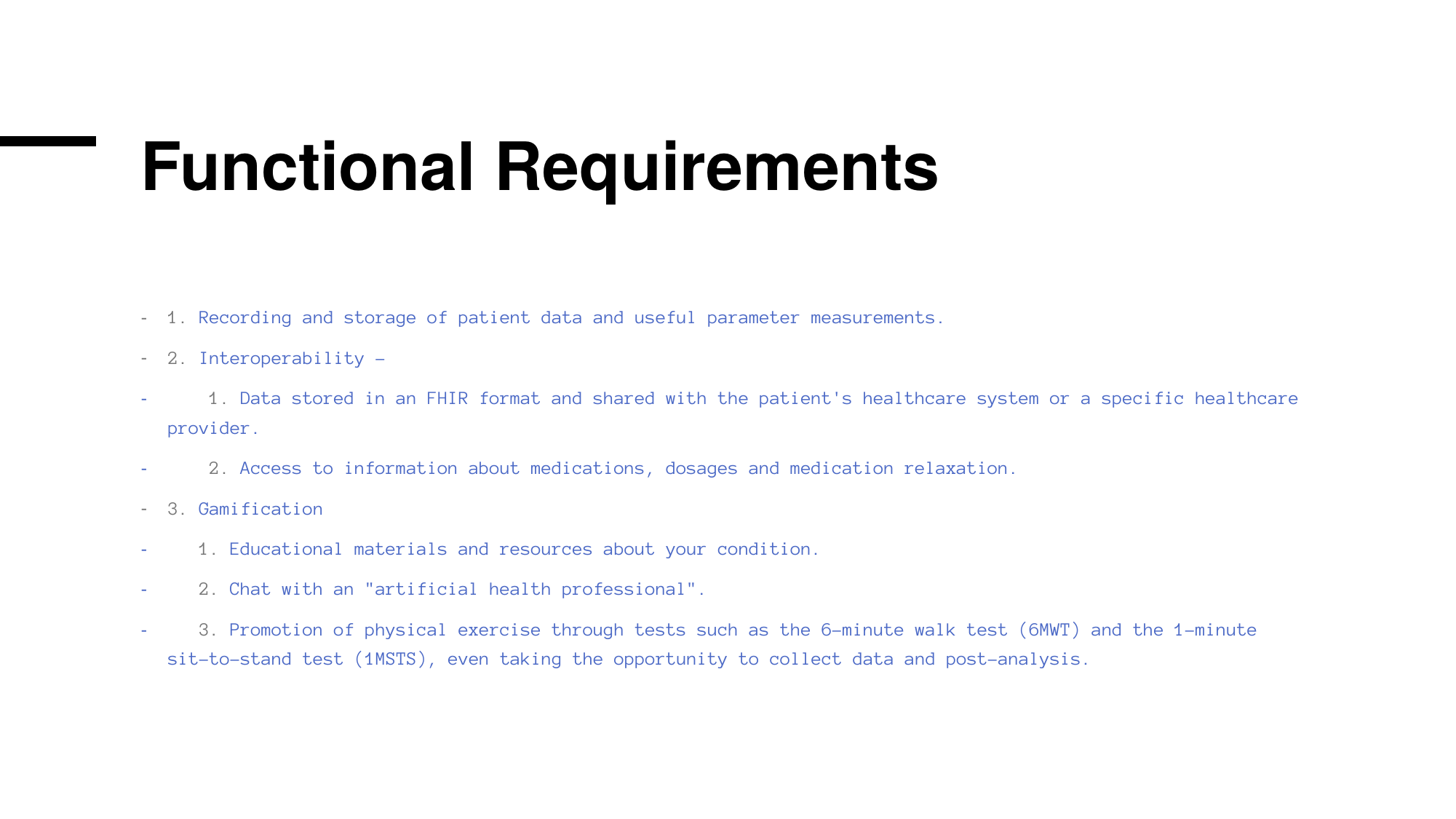

# Functional Requirements
1. Recording and storage of patient data and useful parameter measurements.
2. Interoperability -
    1. Data stored in an FHIR format and shared with the patient's healthcare system or a specific healthcare provider.
    2. Access to information about medications, dosages and medication relaxation.
3. Gamification
   1. Educational materials and resources about your condition.
   2. Chat with an "artificial health professional".
   3. Promotion of physical exercise through tests such as the 6-minute walk test (6MWT) and the 1-minute sit-to-stand test (1MSTS), even taking the opportunity to collect data and post-analysis.